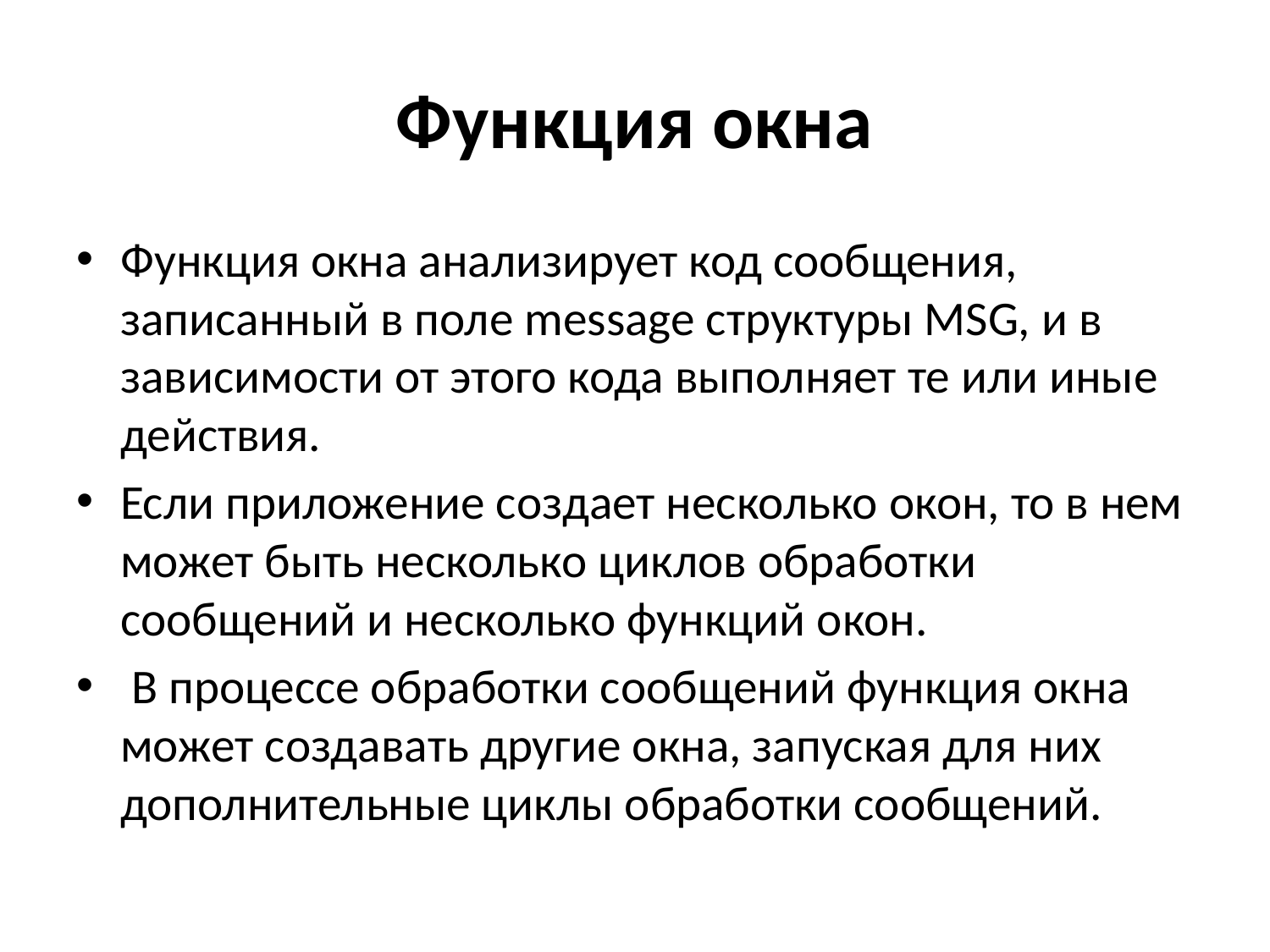

# Функция окна
Функция окна анализирует код сообщения, записанный в поле message структуры MSG, и в зависимости от этого кода выполняет те или иные действия.
Если приложение создает несколько окон, то в нем может быть несколько циклов обработки сообщений и несколько функций окон.
 В процессе обработки сообщений функция окна может создавать другие окна, запуская для них дополнительные циклы обработки сообщений.